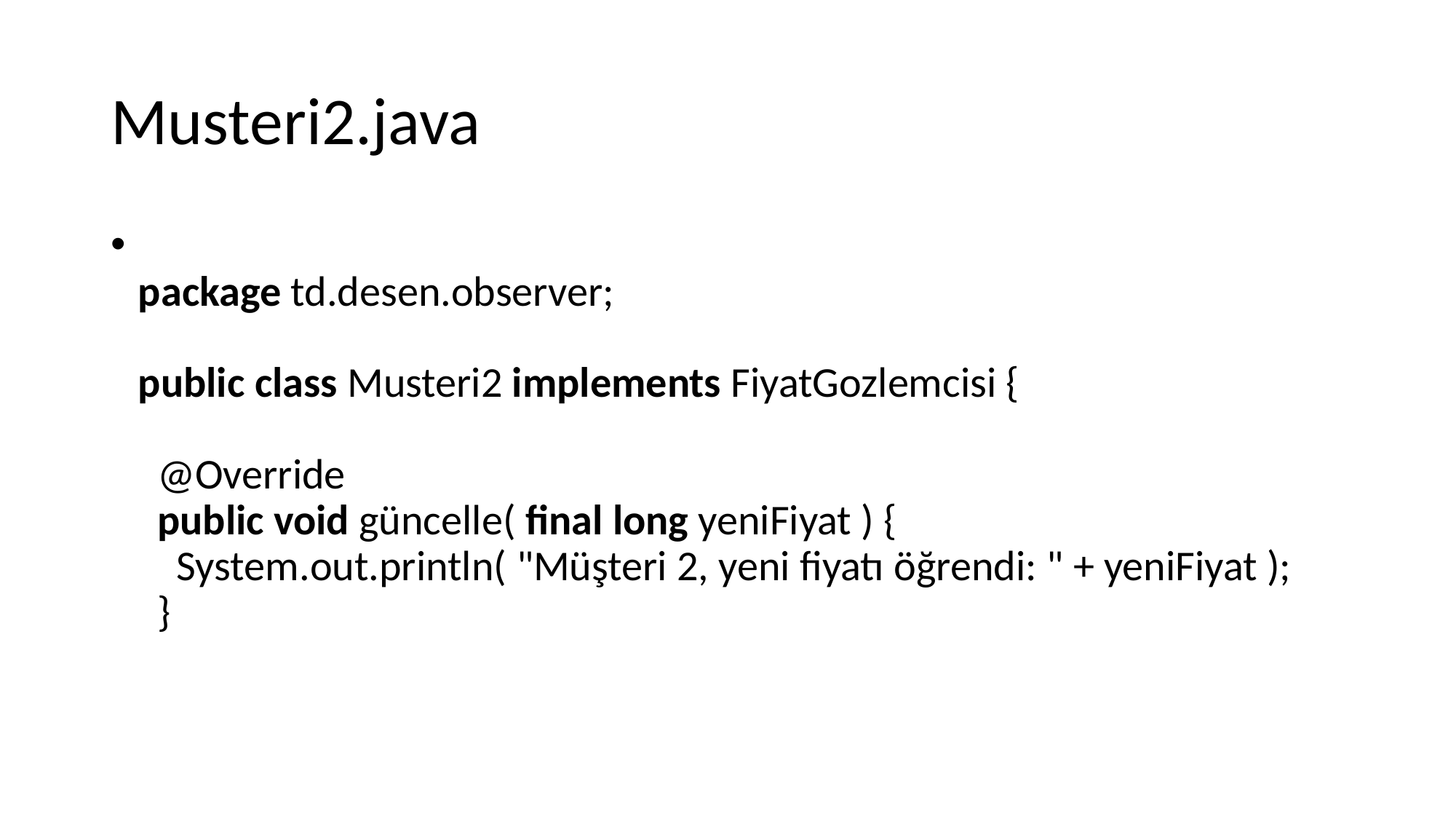

# Musteri2.java
package td.desen.observer;
public class Musteri2 implements FiyatGozlemcisi {
  @Override
  public void güncelle( final long yeniFiyat ) {
    System.out.println( "Müşteri 2, yeni fiyatı öğrendi: " + yeniFiyat );
  }